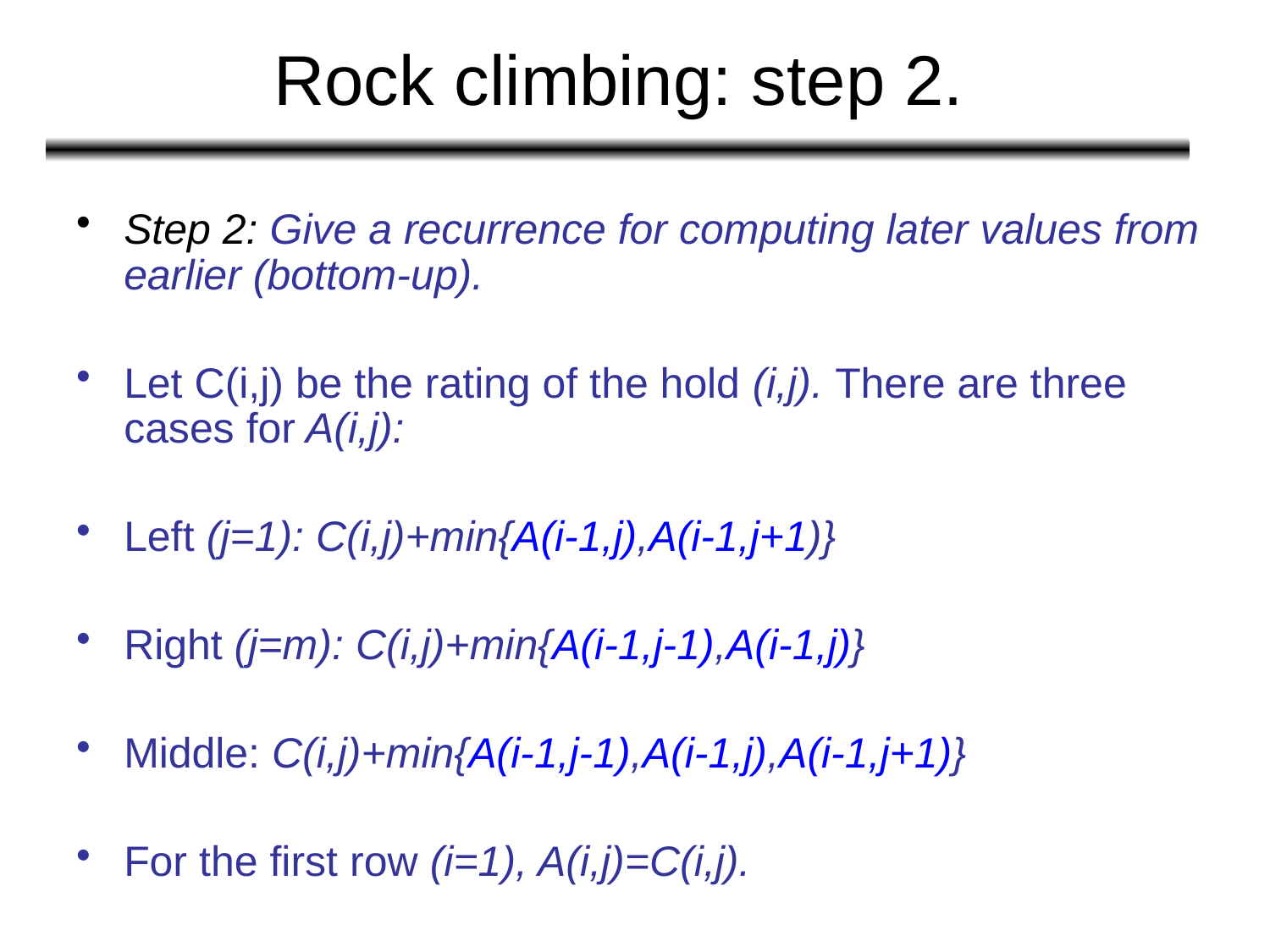

# Rock climbing: step 2.
Step 2: Give a recurrence for computing later values from earlier (bottom-up).

Let C(i,j) be the rating of the hold (i,j). There are three cases for A(i,j):

Left (j=1): C(i,j)+min{A(i-1,j),A(i-1,j+1)}

Right (j=m): C(i,j)+min{A(i-1,j-1),A(i-1,j)}

Middle: C(i,j)+min{A(i-1,j-1),A(i-1,j),A(i-1,j+1)}

For the first row (i=1), A(i,j)=C(i,j).